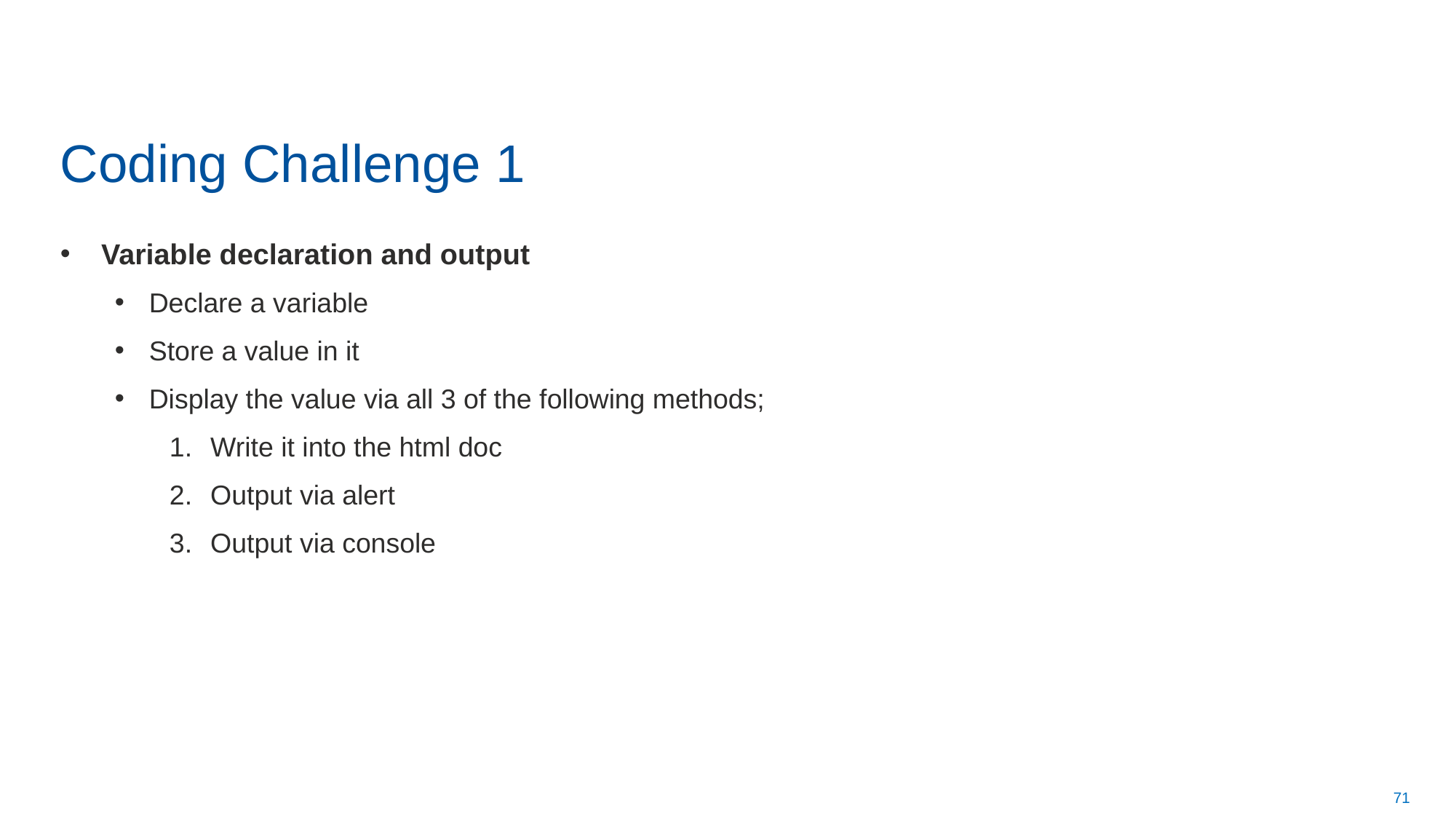

# Coding Challenge 1
Variable declaration and output
Declare a variable
Store a value in it
Display the value via all 3 of the following methods;
Write it into the html doc
Output via alert
Output via console